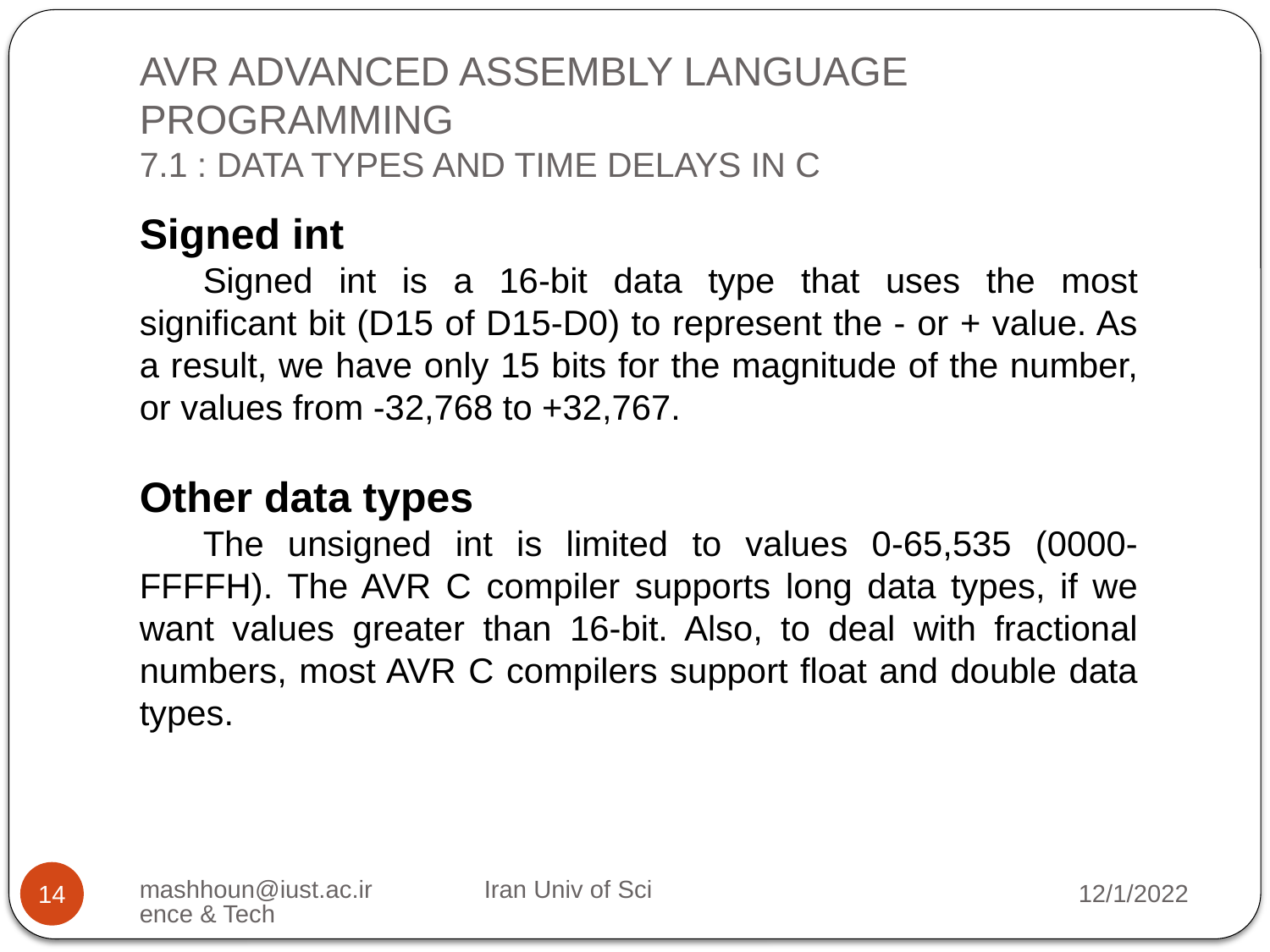

# AVR ADVANCED ASSEMBLY LANGUAGE PROGRAMMING 7.1 : DATA TYPES AND TIME DELAYS IN C
Signed int
Signed int is a 16-bit data type that uses the most significant bit (D15 of D15-D0) to represent the - or + value. As a result, we have only 15 bits for the magnitude of the number, or values from -32,768 to +32,767.

Other data types
The unsigned int is limited to values 0-65,535 (0000-FFFFH). The AVR C compiler supports long data types, if we want values greater than 16-bit. Also, to deal with fractional numbers, most AVR C compilers support float and double data types.
mashhoun@iust.ac.ir                Iran Univ of Science & Tech
12/1/2022
14